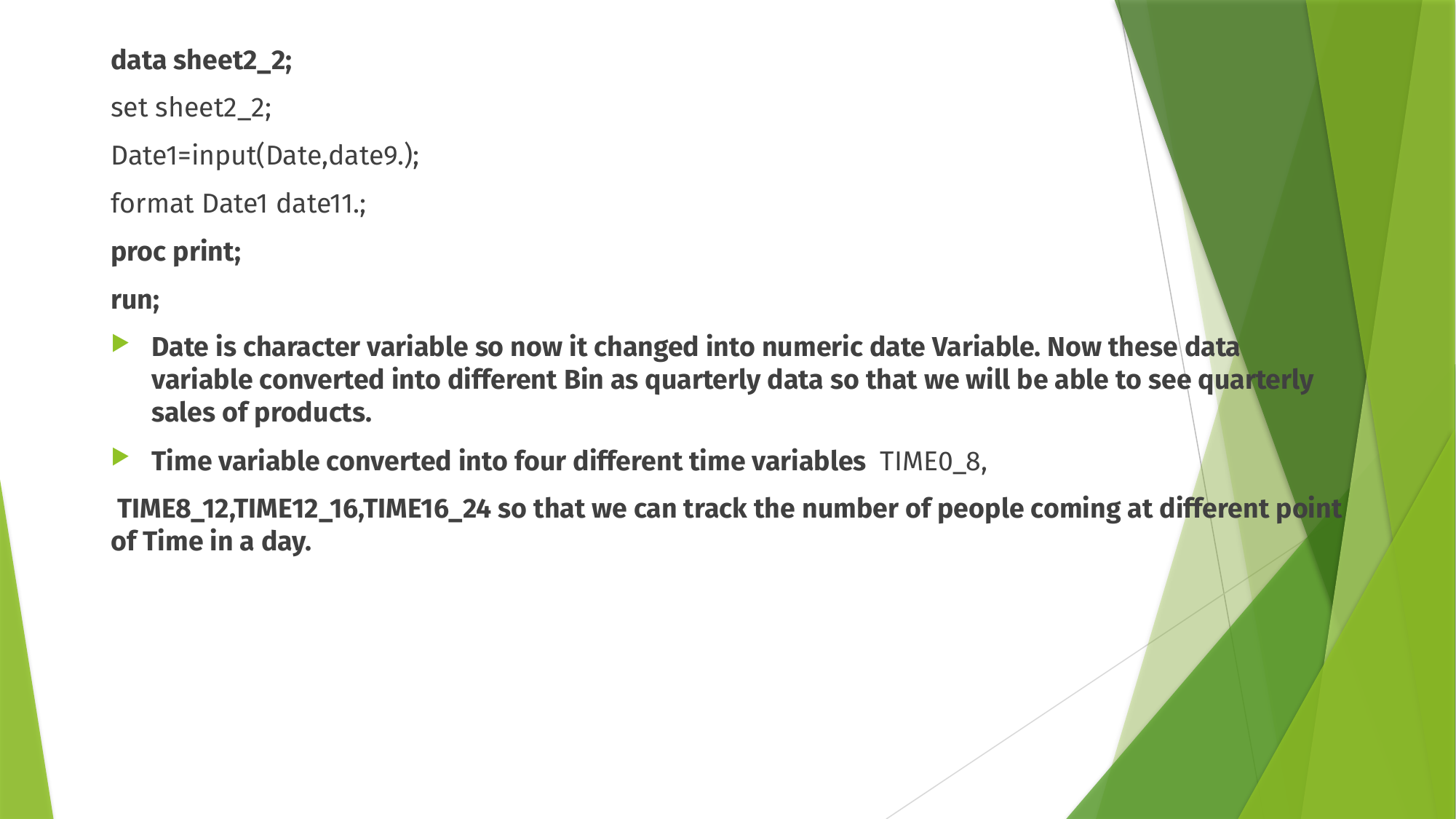

data sheet2_2;
set sheet2_2;
Date1=input(Date,date9.);
format Date1 date11.;
proc print;
run;
Date is character variable so now it changed into numeric date Variable. Now these data variable converted into different Bin as quarterly data so that we will be able to see quarterly sales of products.
Time variable converted into four different time variables  TIME0_8,
 TIME8_12,TIME12_16,TIME16_24 so that we can track the number of people coming at different point of Time in a day.